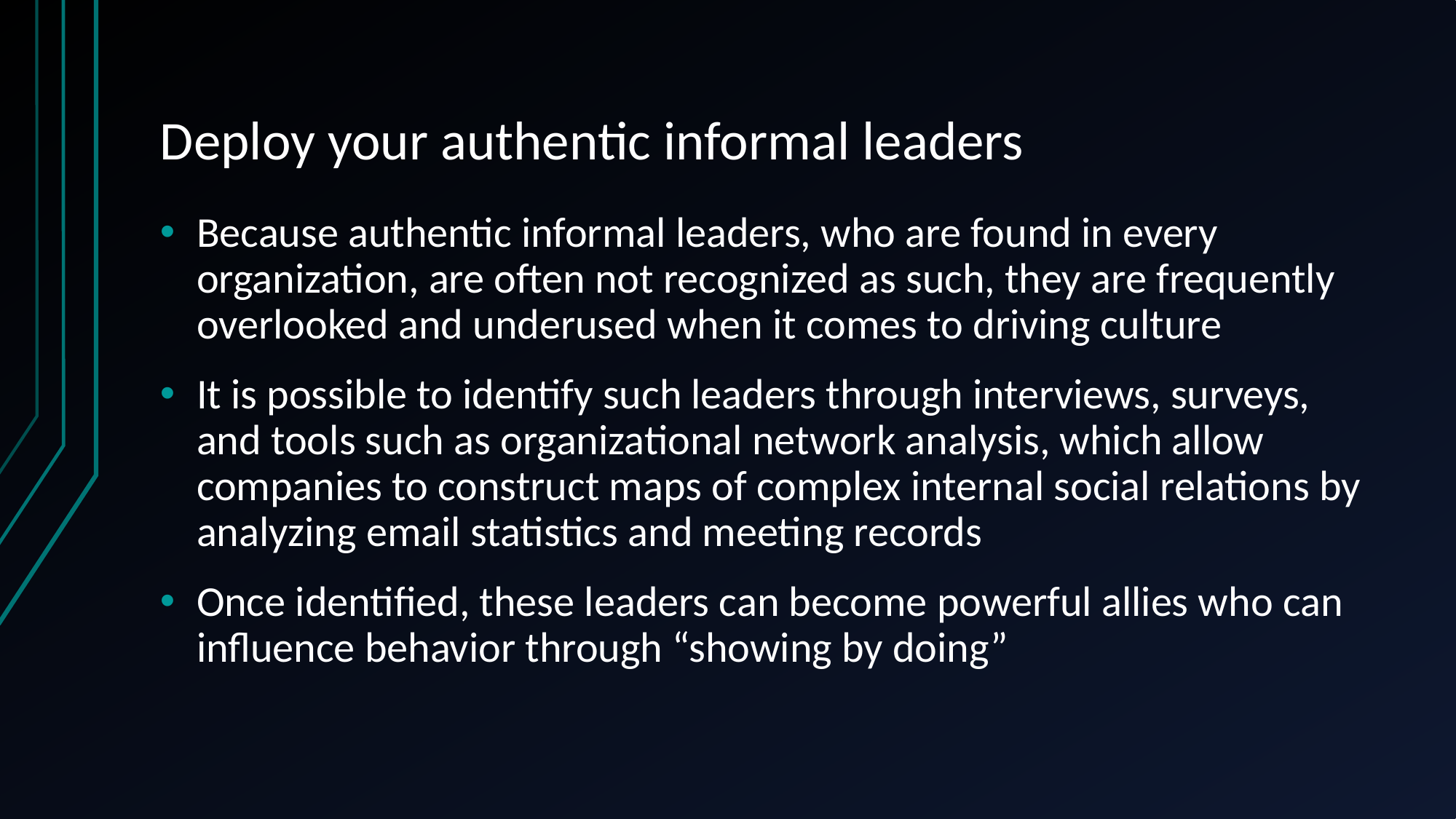

# Deploy your authentic informal leaders
Because authentic informal leaders, who are found in every organization, are often not recognized as such, they are frequently overlooked and underused when it comes to driving culture
It is possible to identify such leaders through interviews, surveys, and tools such as organizational network analysis, which allow companies to construct maps of complex internal social relations by analyzing email statistics and meeting records
Once identified, these leaders can become powerful allies who can influence behavior through “showing by doing”